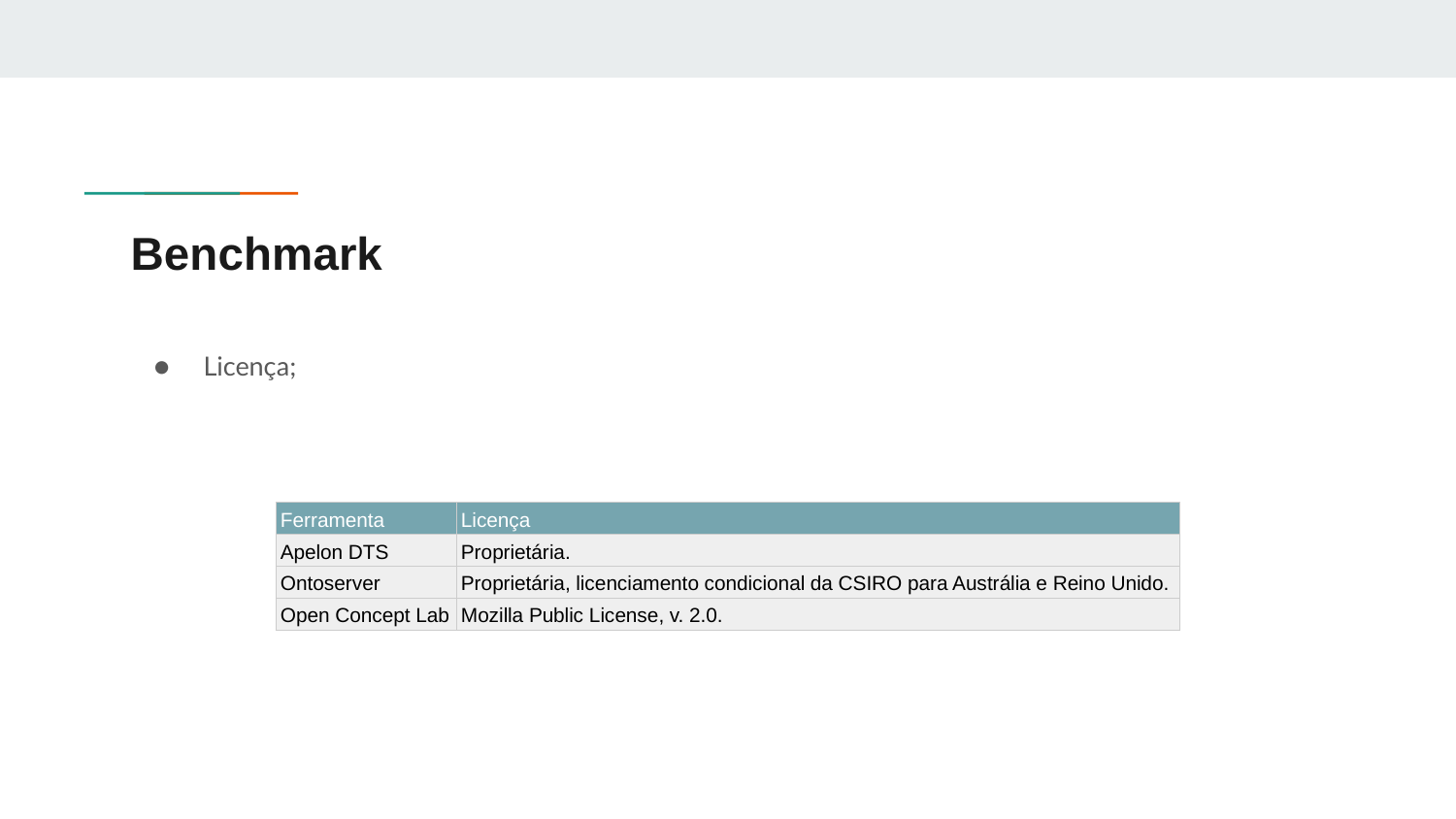

# Benchmark
Licença;
| Ferramenta | Licença |
| --- | --- |
| Apelon DTS | Proprietária. |
| Ontoserver | Proprietária, licenciamento condicional da CSIRO para Austrália e Reino Unido. |
| Open Concept Lab | Mozilla Public License, v. 2.0. |